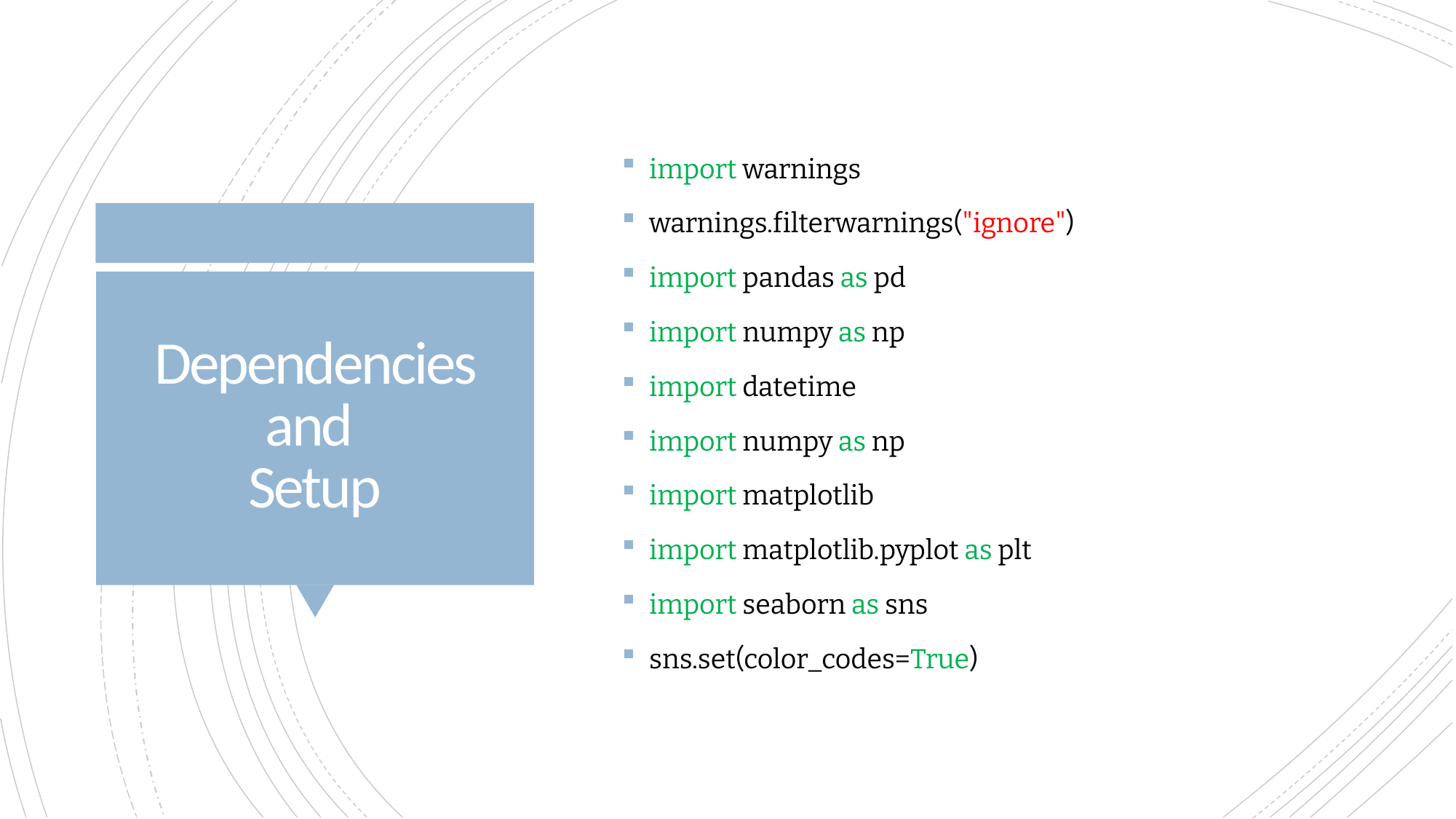

import warnings
warnings.filterwarnings("ignore")
import pandas as pd
import numpy as np
import datetime
import numpy as np
import matplotlib
import matplotlib.pyplot as plt
import seaborn as sns
sns.set(color_codes=True)
# Dependencies and Setup